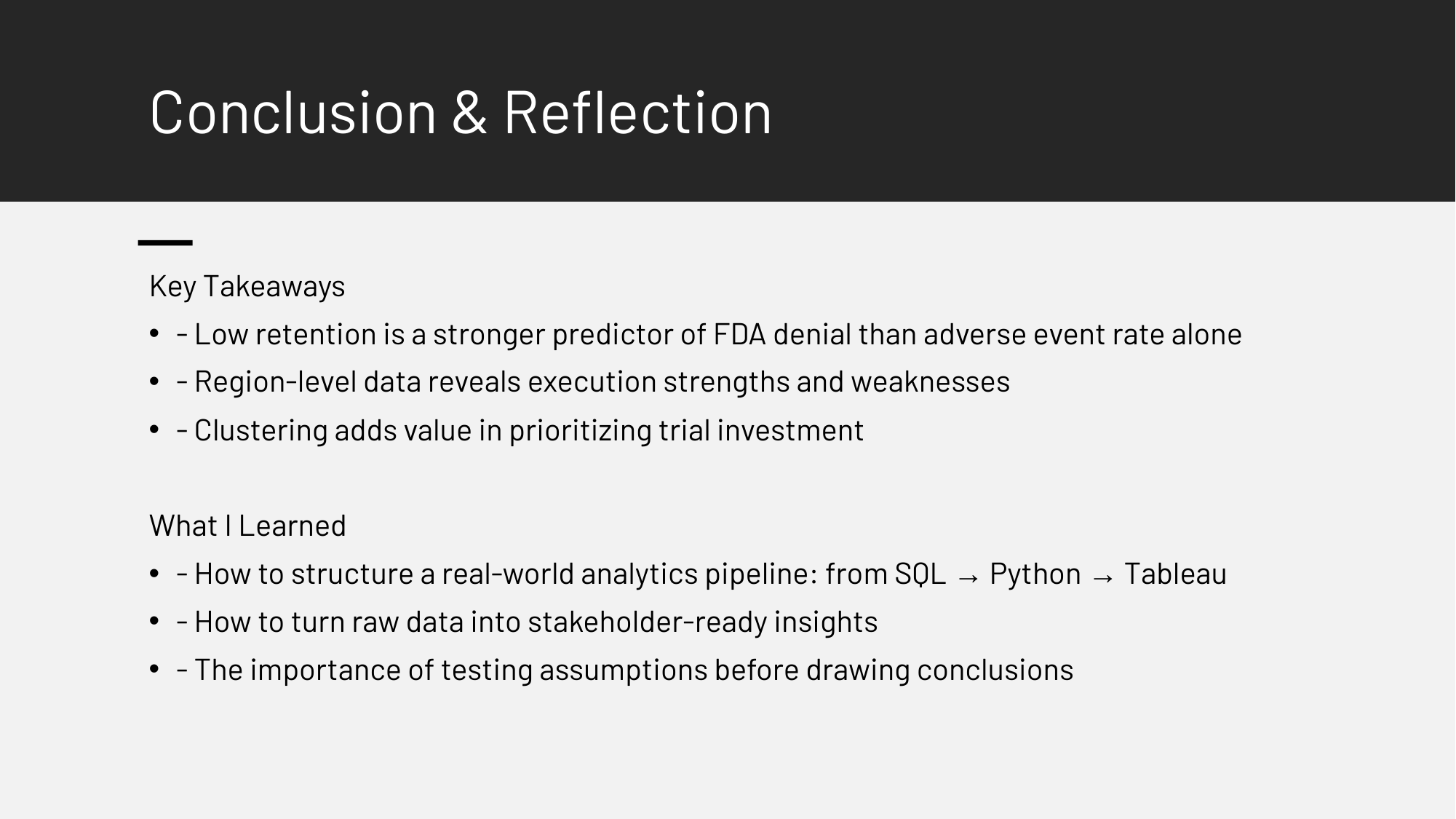

# Conclusion & Reflection

Key Takeaways
- Low retention is a stronger predictor of FDA denial than adverse event rate alone
- Region-level data reveals execution strengths and weaknesses
- Clustering adds value in prioritizing trial investment

What I Learned
- How to structure a real-world analytics pipeline: from SQL → Python → Tableau
- How to turn raw data into stakeholder-ready insights
- The importance of testing assumptions before drawing conclusions